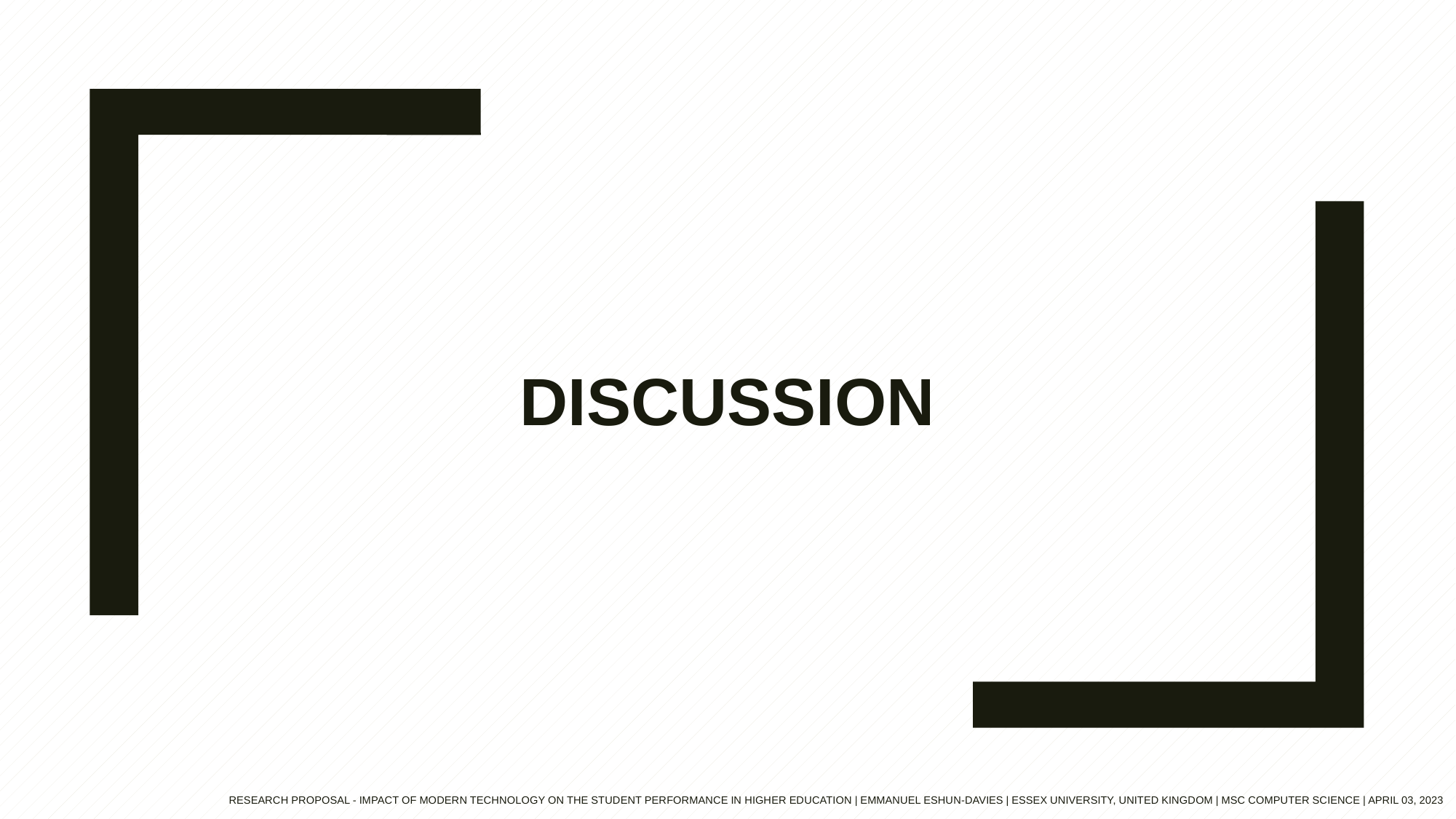

# Discussion
RESEARCH PROPOSAL - IMPACT OF MODERN TECHNOLOGY ON THE STUDENT PERFORMANCE IN HIGHER EDUCATION | EMMANUEL ESHUN-DAVIES | ESSEX UNIVERSITY, UNITED KINGDOM | MSC COMPUTER SCIENCE | APRIL 03, 2023